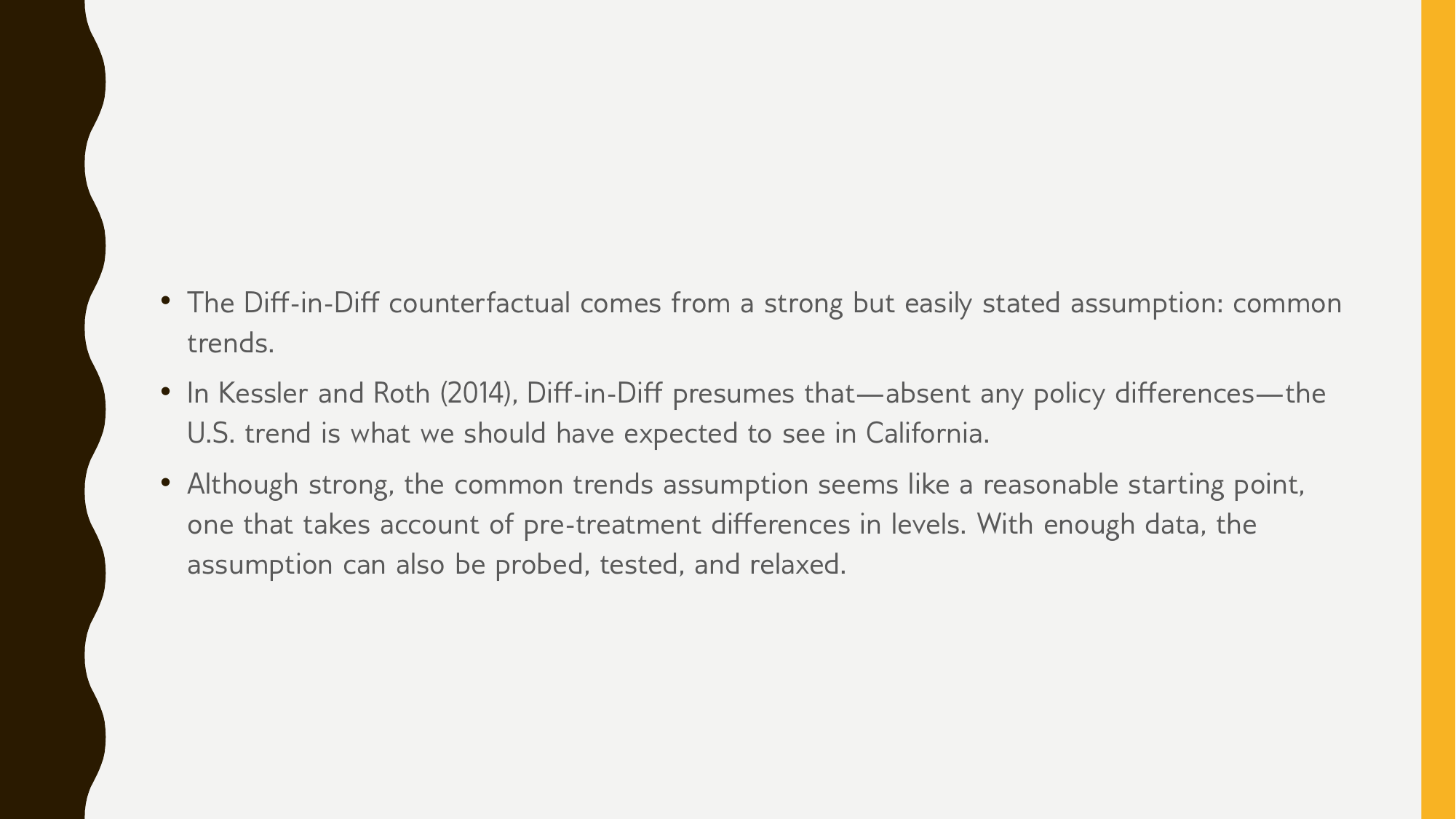

#
The Diff-in-Diff counterfactual comes from a strong but easily stated assumption: common trends.
In Kessler and Roth (2014), Diff-in-Diff presumes that—absent any policy differences—the U.S. trend is what we should have expected to see in California.
Although strong, the common trends assumption seems like a reasonable starting point, one that takes account of pre-treatment differences in levels. With enough data, the assumption can also be probed, tested, and relaxed.